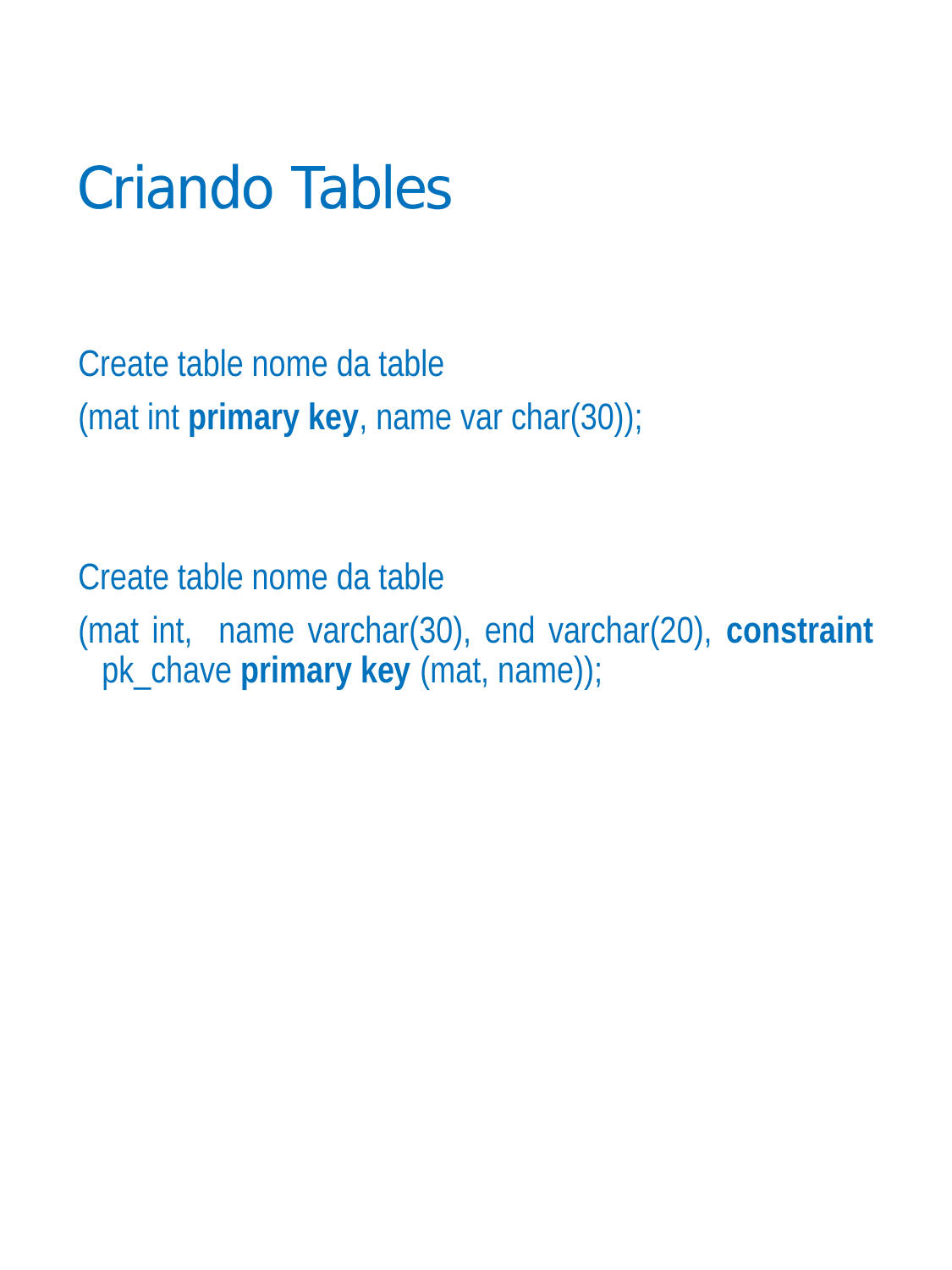

# Criando Tables
Create table nome da table
(mat int primary key, name var char(30));

Create table nome da table
(mat int,  name varchar(30), end varchar(20), constraint pk_chave primary key (mat, name));